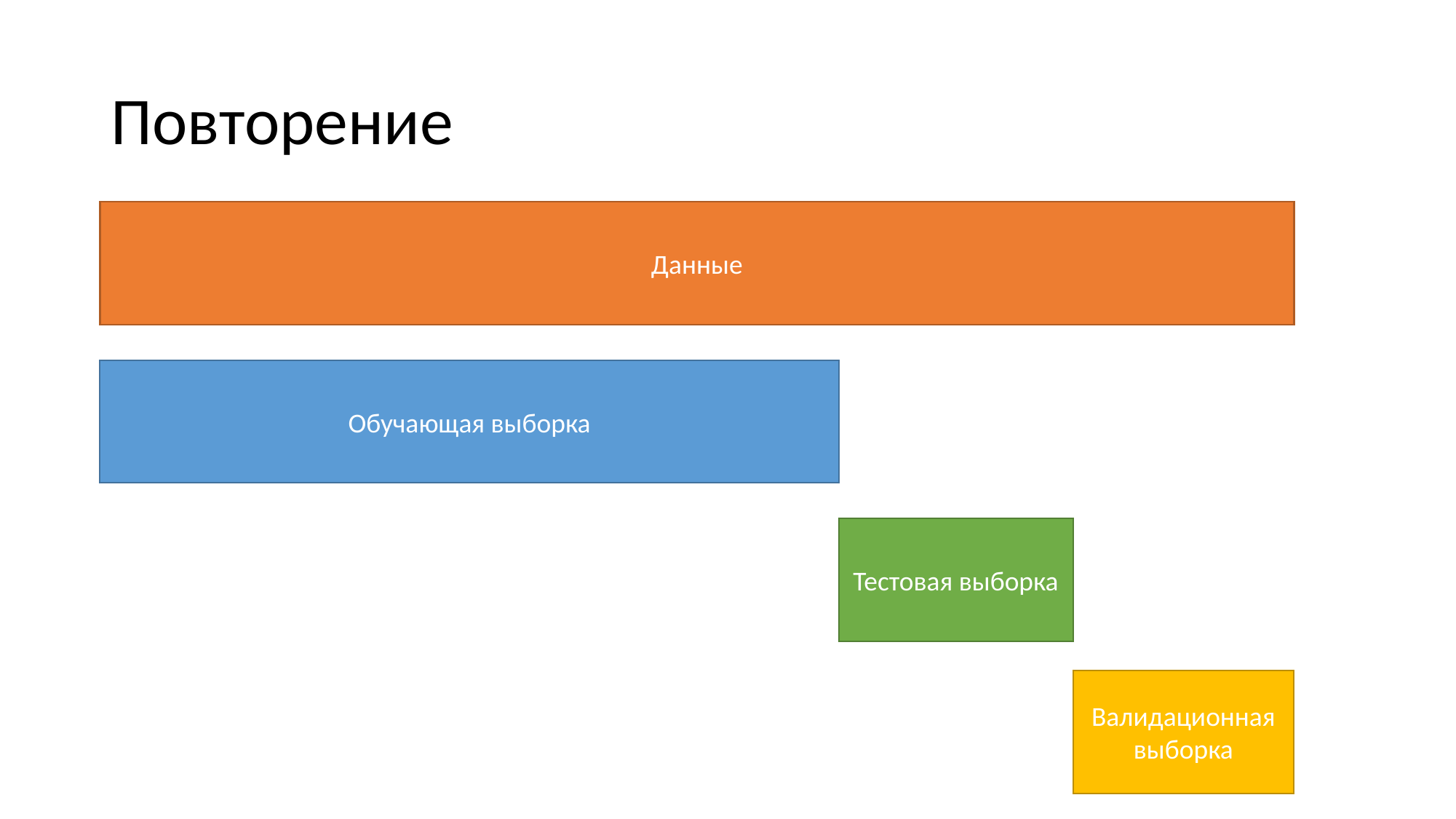

# Повторение
Данные
Обучающая выборка
Тестовая выборка
Валидационная выборка